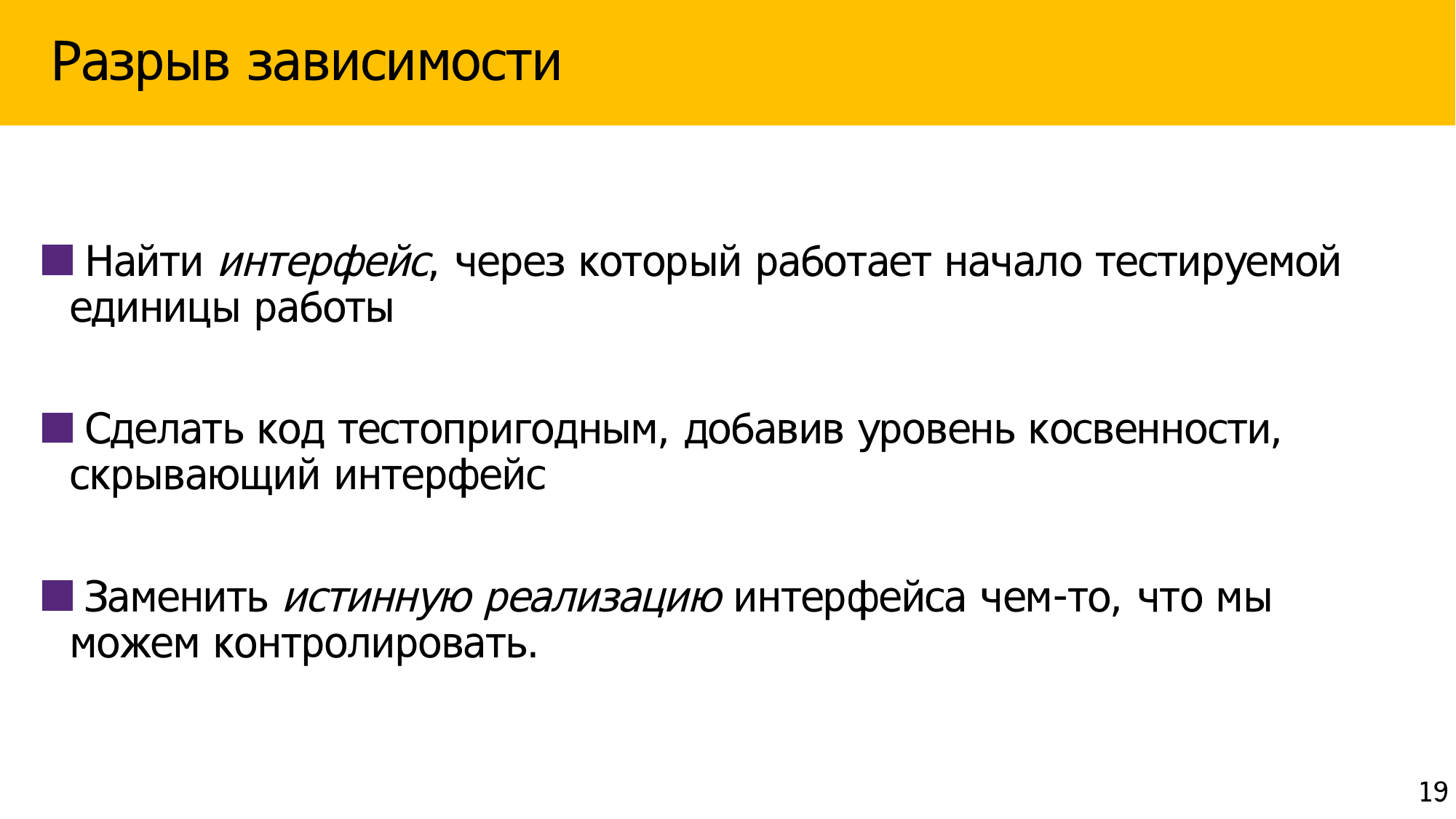

# Разрыв зависимости
 Найти интерфейс, через который работает начало тестируемой единицы работы

 Сделать код тестопригодным, добавив уровень косвенности, скрывающий интерфейс

 Заменить истинную реализацию интерфейса чем-то, что мы
можем контролировать.

19